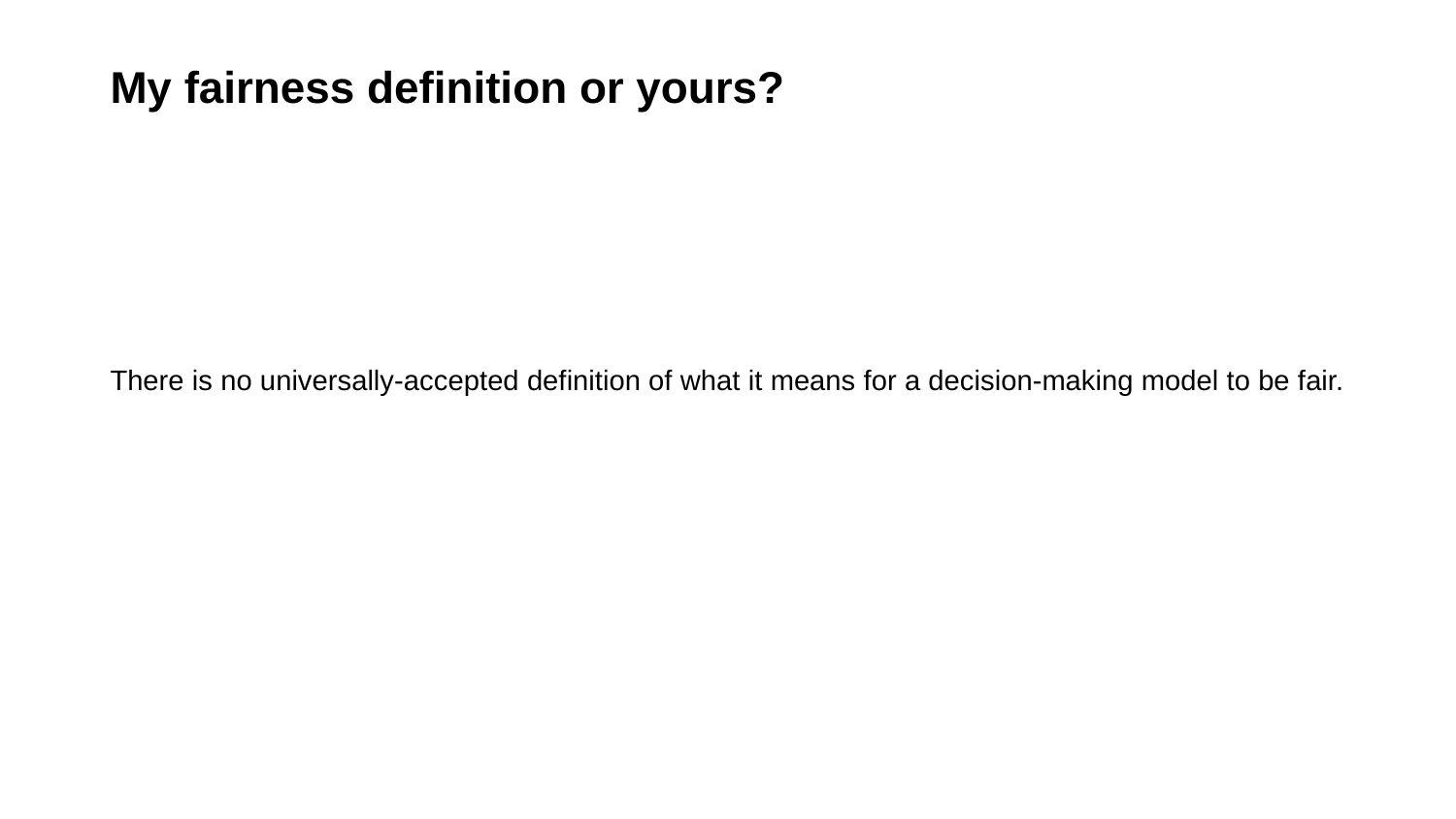

My fairness definition or yours?
There is no universally-accepted definition of what it means for a decision-making model to be fair.